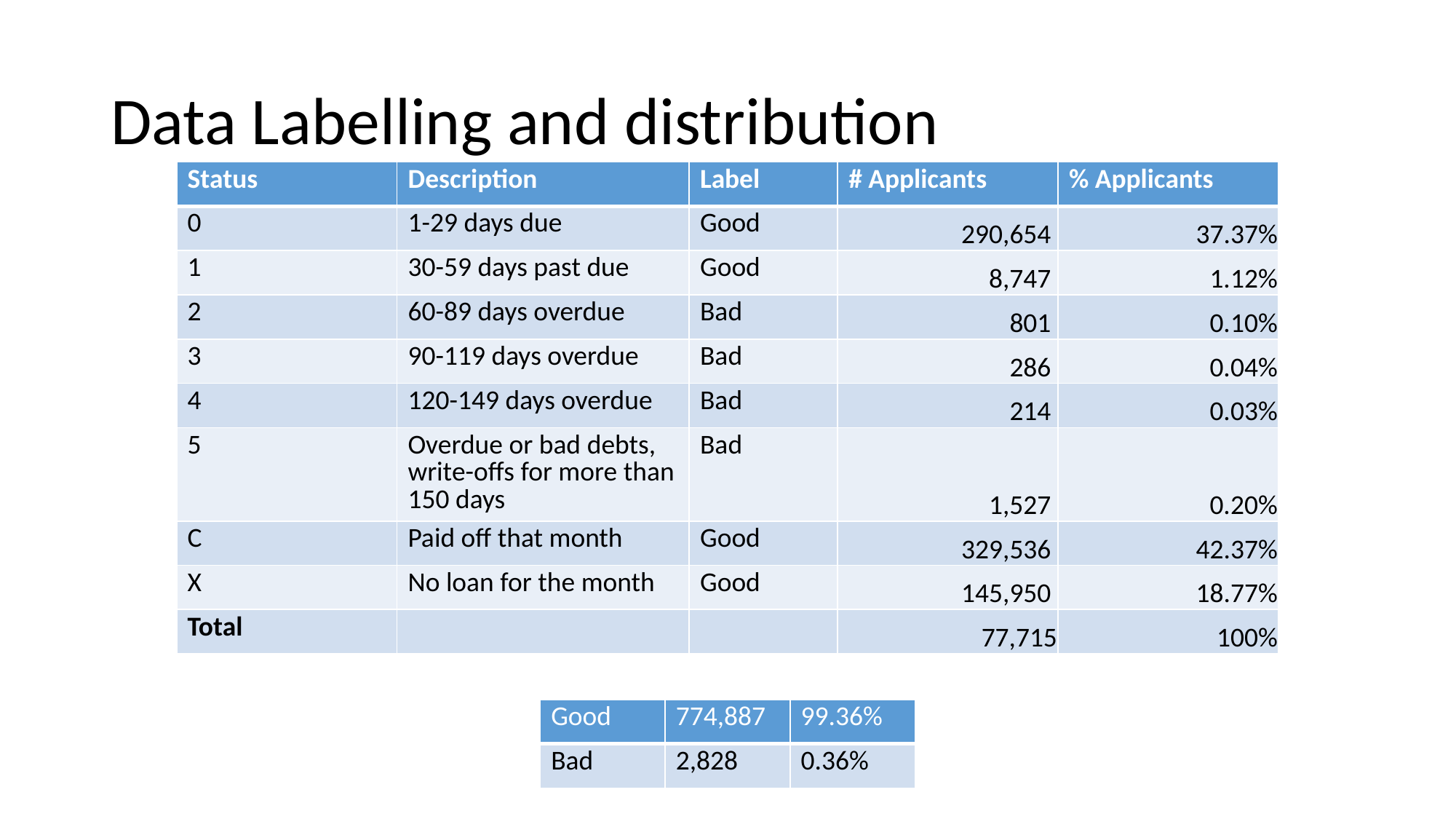

# Data Labelling and distribution
| Status | Description | Label | # Applicants | % Applicants |
| --- | --- | --- | --- | --- |
| 0 | 1-29 days due | Good | 290,654 | 37.37% |
| 1 | 30-59 days past due | Good | 8,747 | 1.12% |
| 2 | 60-89 days overdue | Bad | 801 | 0.10% |
| 3 | 90-119 days overdue | Bad | 286 | 0.04% |
| 4 | 120-149 days overdue | Bad | 214 | 0.03% |
| 5 | Overdue or bad debts, write-offs for more than 150 days | Bad | 1,527 | 0.20% |
| C | Paid off that month | Good | 329,536 | 42.37% |
| X | No loan for the month | Good | 145,950 | 18.77% |
| Total |  |  | 77,715 | 100% |
| Good | 774,887 | 99.36% |
| --- | --- | --- |
| Bad | 2,828 | 0.36% |